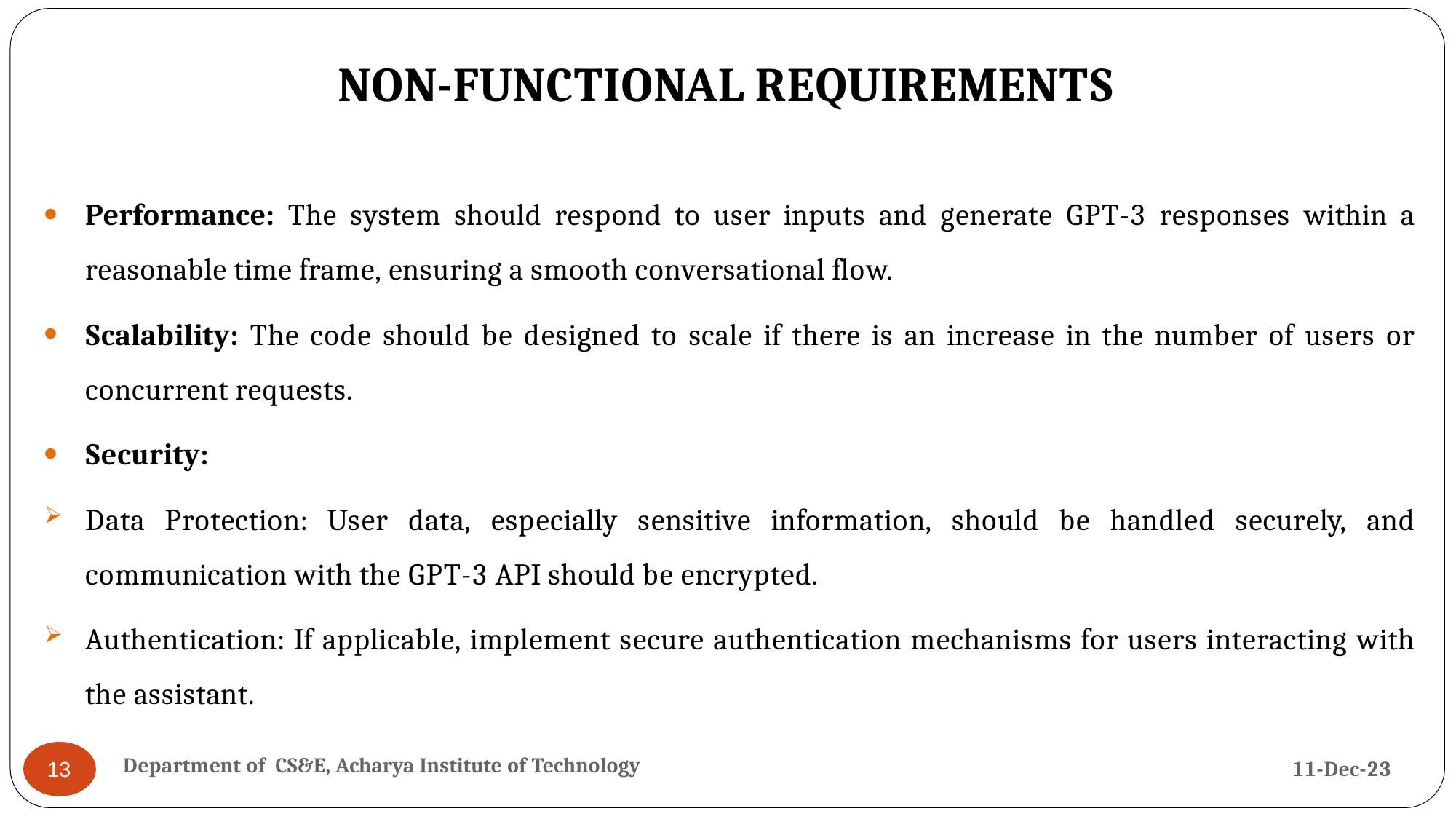

# NON-FUNCTIONAL REQUIREMENTS
Performance: The system should respond to user inputs and generate GPT-3 responses within a reasonable time frame, ensuring a smooth conversational flow.
Scalability: The code should be designed to scale if there is an increase in the number of users or concurrent requests.
Security:
Data Protection: User data, especially sensitive information, should be handled securely, and communication with the GPT-3 API should be encrypted.
Authentication: If applicable, implement secure authentication mechanisms for users interacting with the assistant.

Department of CS&E, Acharya Institute of Technology
11-Dec-23
13